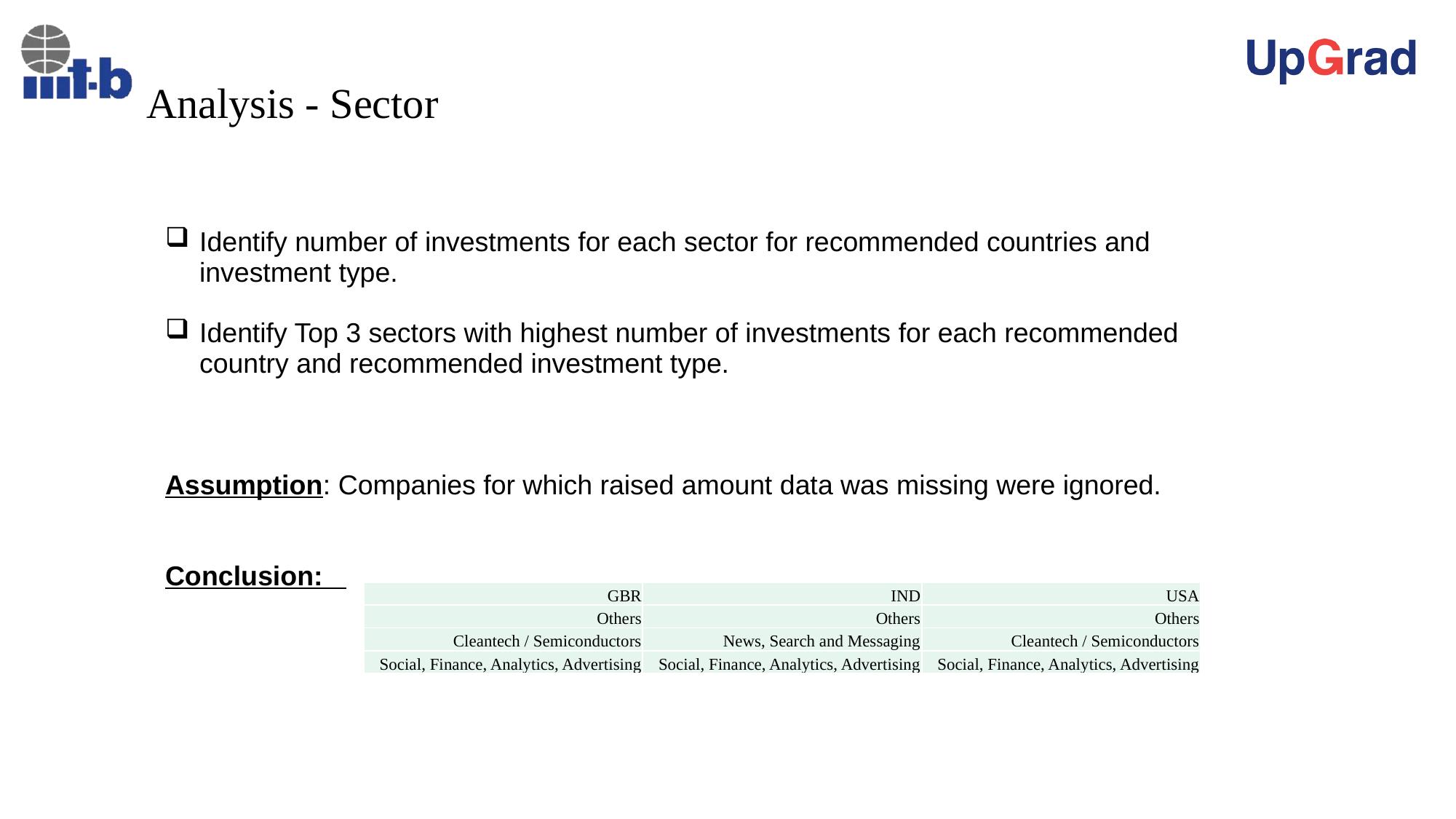

# Analysis - Sector

Identify number of investments for each sector for recommended countries and investment type.

Identify Top 3 sectors with highest number of investments for each recommended  country and recommended investment type.

Assumption: Companies for which raised amount data was missing were ignored.

Conclusion:

| GBR | IND | USA |
| --- | --- | --- |
| Others | Others | Others |
| Cleantech / Semiconductors | News, Search and Messaging | Cleantech / Semiconductors |
| Social, Finance, Analytics, Advertising | Social, Finance, Analytics, Advertising | Social, Finance, Analytics, Advertising |